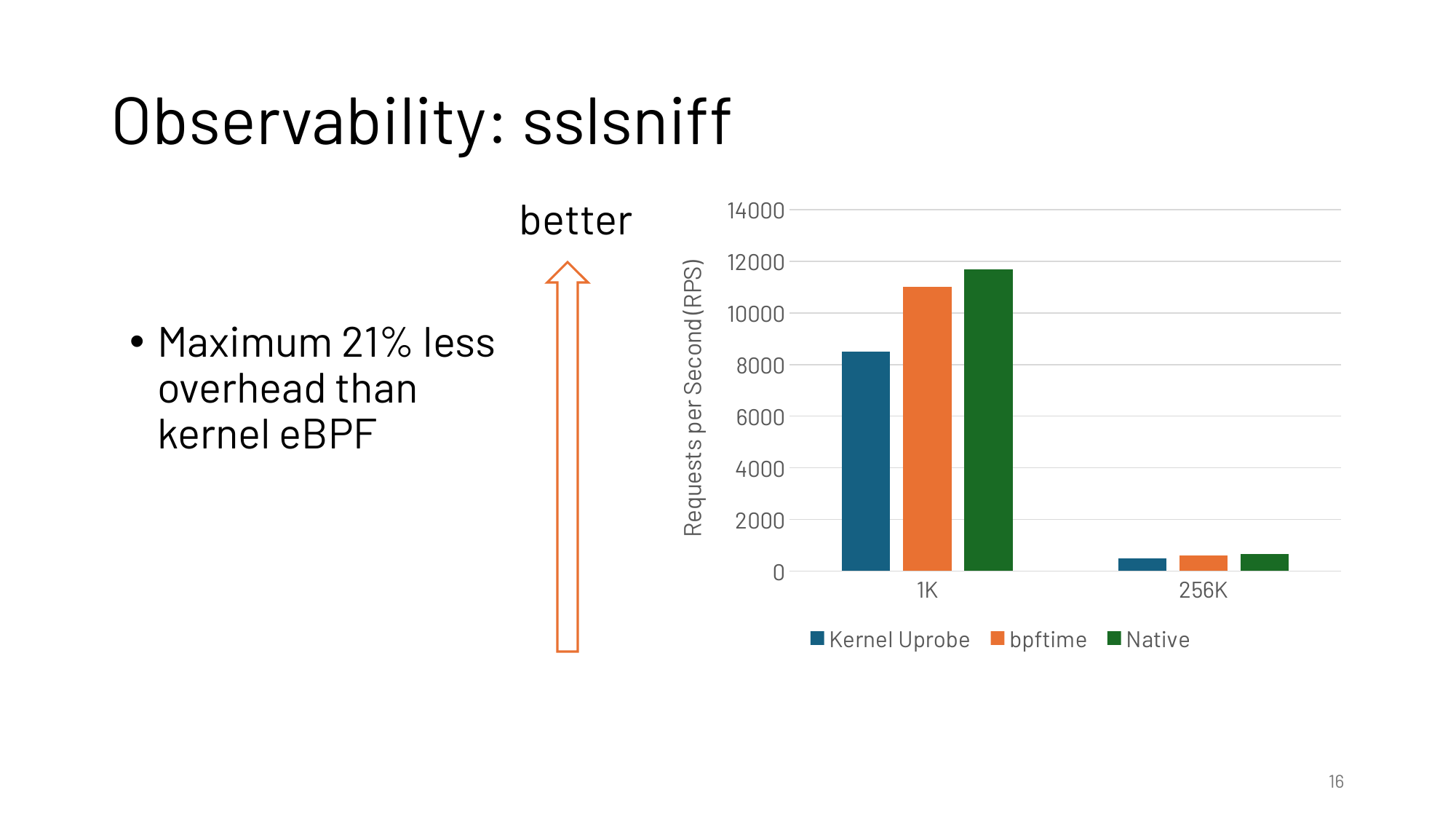

# Observability: sslsniff

### Chart

| Category | Kernel Uprobe  | bpftime  | Native  |
|---|---|---|---|
| 1K | 8500.0 | 11000.0 | 11700.0 |
| 256K | 500.0 | 600.0 | 650.0 |
better

Maximum 21% less overhead than kernel eBPF
16